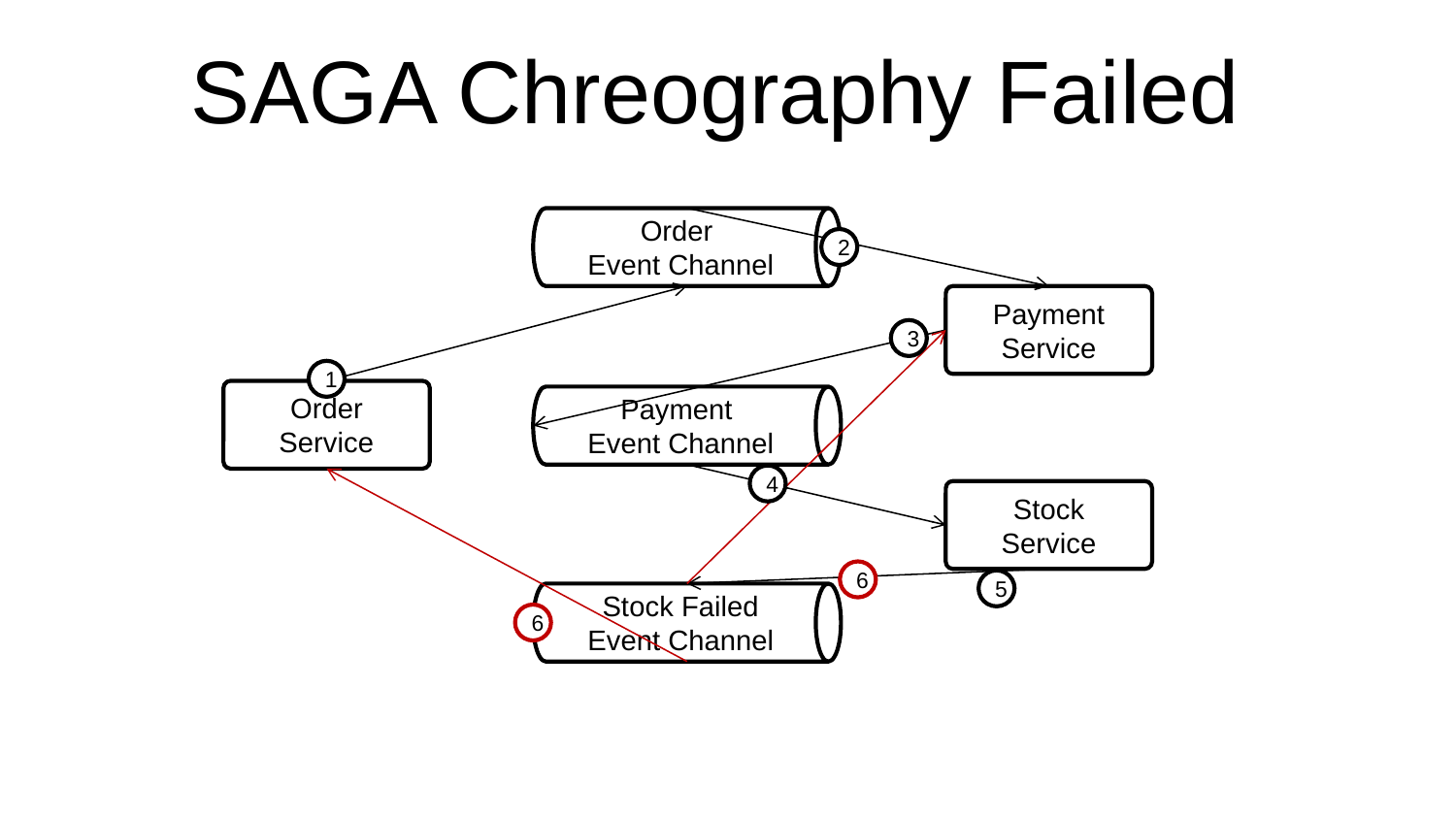

# SAGA Chreography Failed
Order
Event Channel
2
Payment
Event Channel
Payment
Service
3
1
Order
Service
4
Stock Failed
Event Channel
Stock
Service
6
5
6